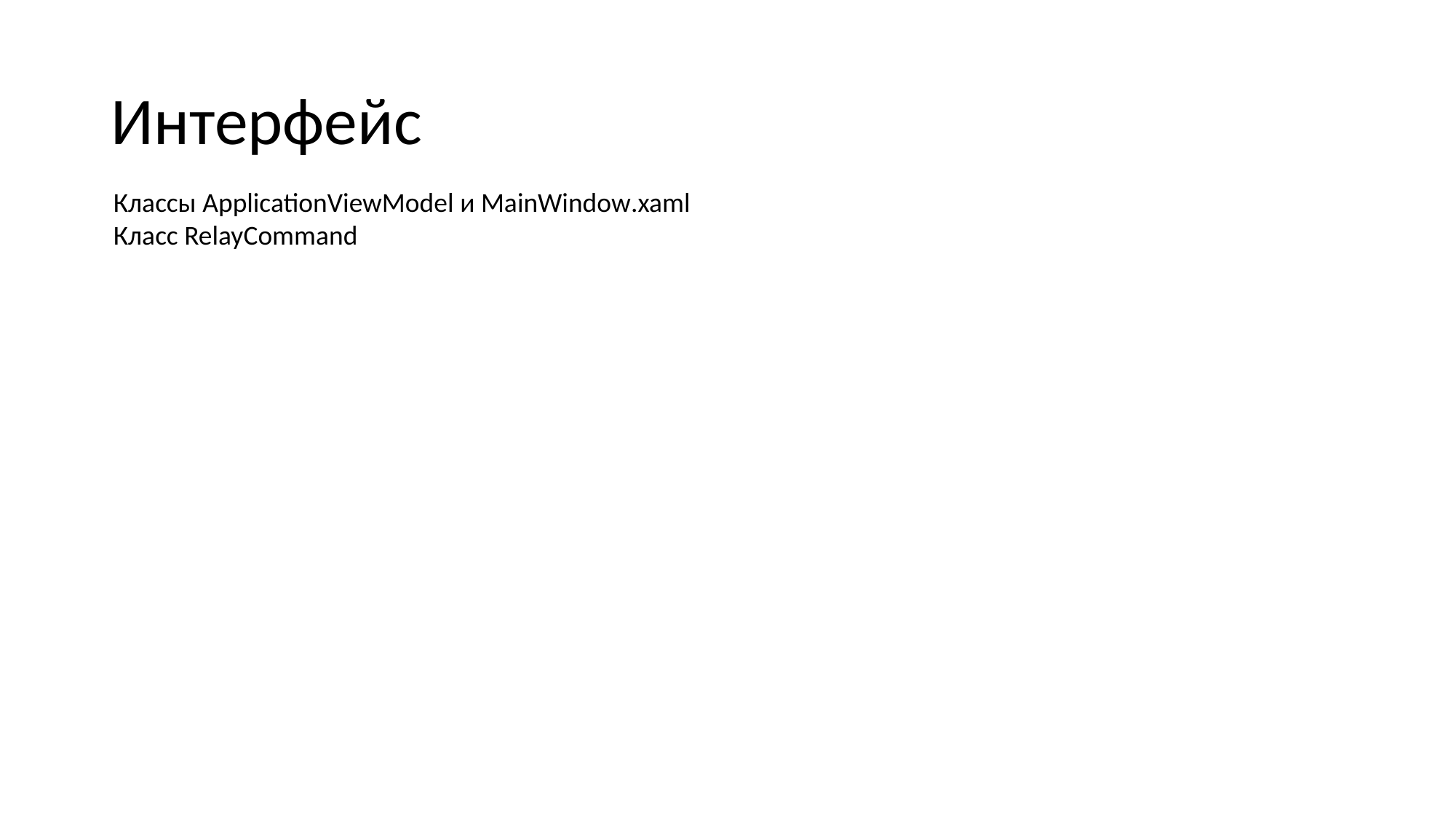

# Интерфейс
Классы ApplicationViewModel и MainWindow.xaml
Класс RelayCommand